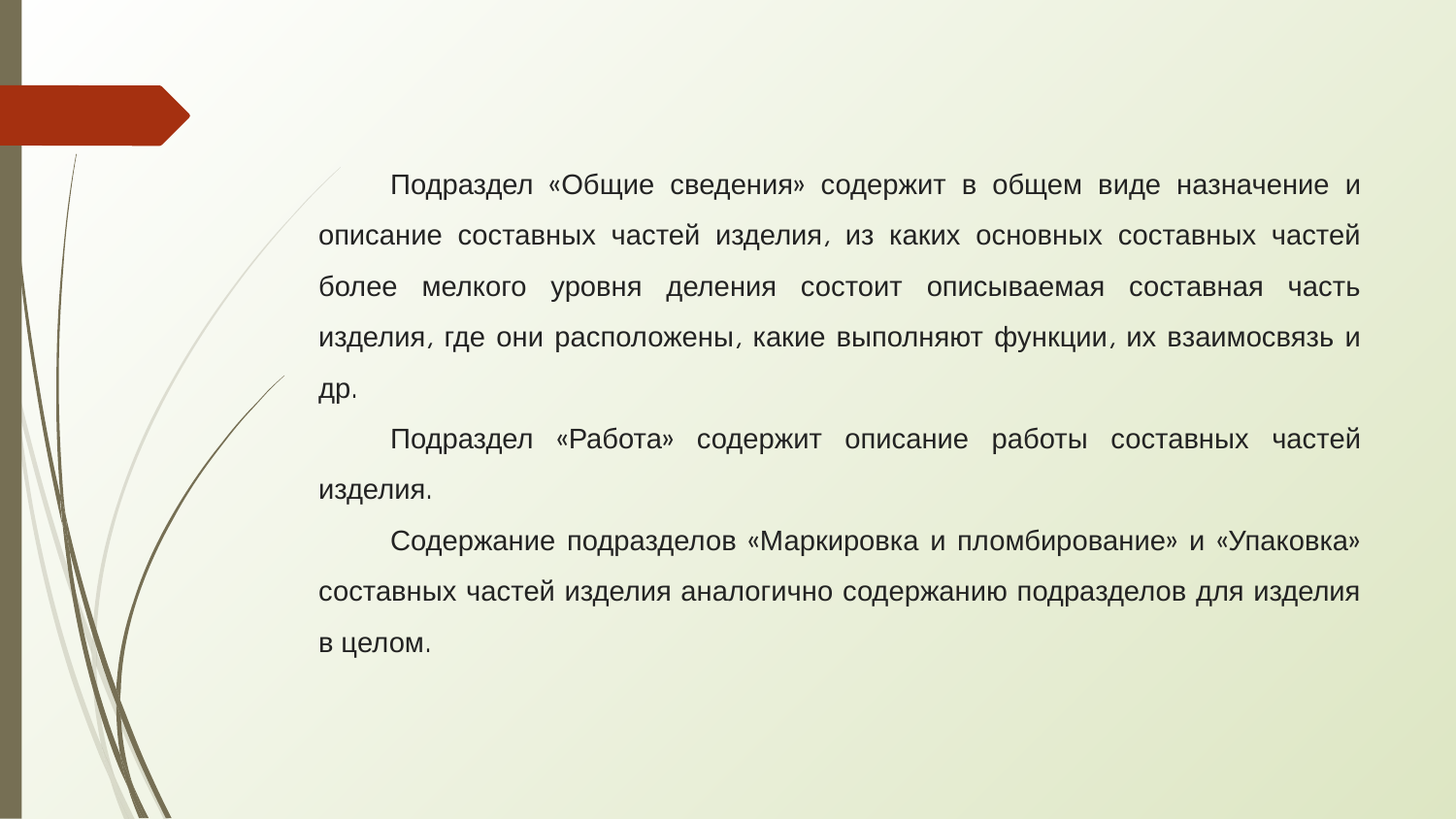

Подраздел «Общие сведения» содержит в общем виде назначение и описание составных частей изделия, из каких основных составных частей более мелкого уровня деления состоит описываемая составная часть изделия, где они расположены, какие выполняют функции, их взаимосвязь и др.
Подраздел «Работа» содержит описание работы составных частей изделия.
Содержание подразделов «Маркировка и пломбирование» и «Упаковка» составных частей изделия аналогично содержанию подразделов для изделия в целом.